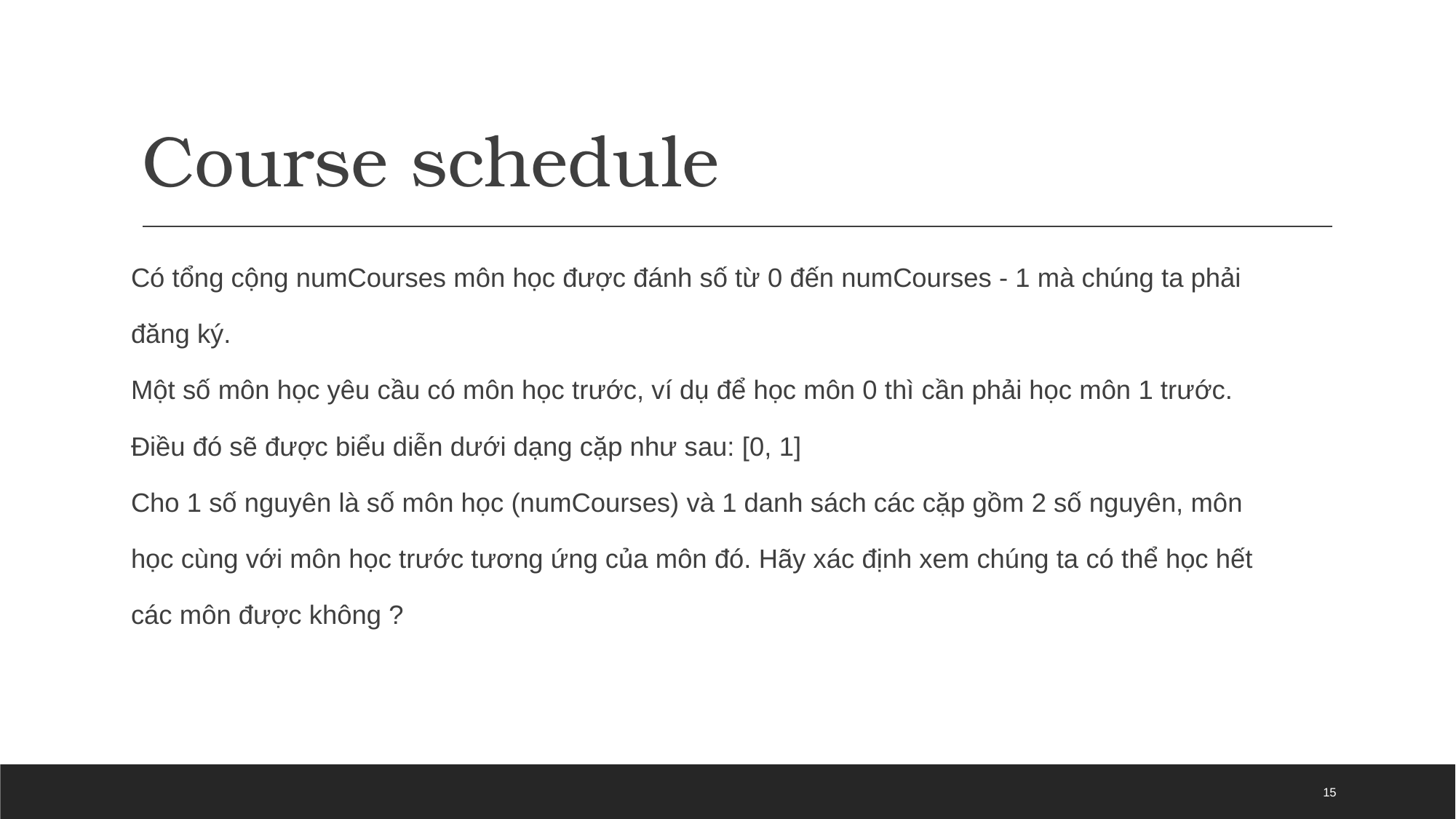

# Course schedule
Có tổng cộng numCourses môn học được đánh số từ 0 đến numCourses - 1 mà chúng ta phải
đăng ký.
Một số môn học yêu cầu có môn học trước, ví dụ để học môn 0 thì cần phải học môn 1 trước.
Điều đó sẽ được biểu diễn dưới dạng cặp như sau: [0, 1]
Cho 1 số nguyên là số môn học (numCourses) và 1 danh sách các cặp gồm 2 số nguyên, môn
học cùng với môn học trước tương ứng của môn đó. Hãy xác định xem chúng ta có thể học hết
các môn được không ?
15